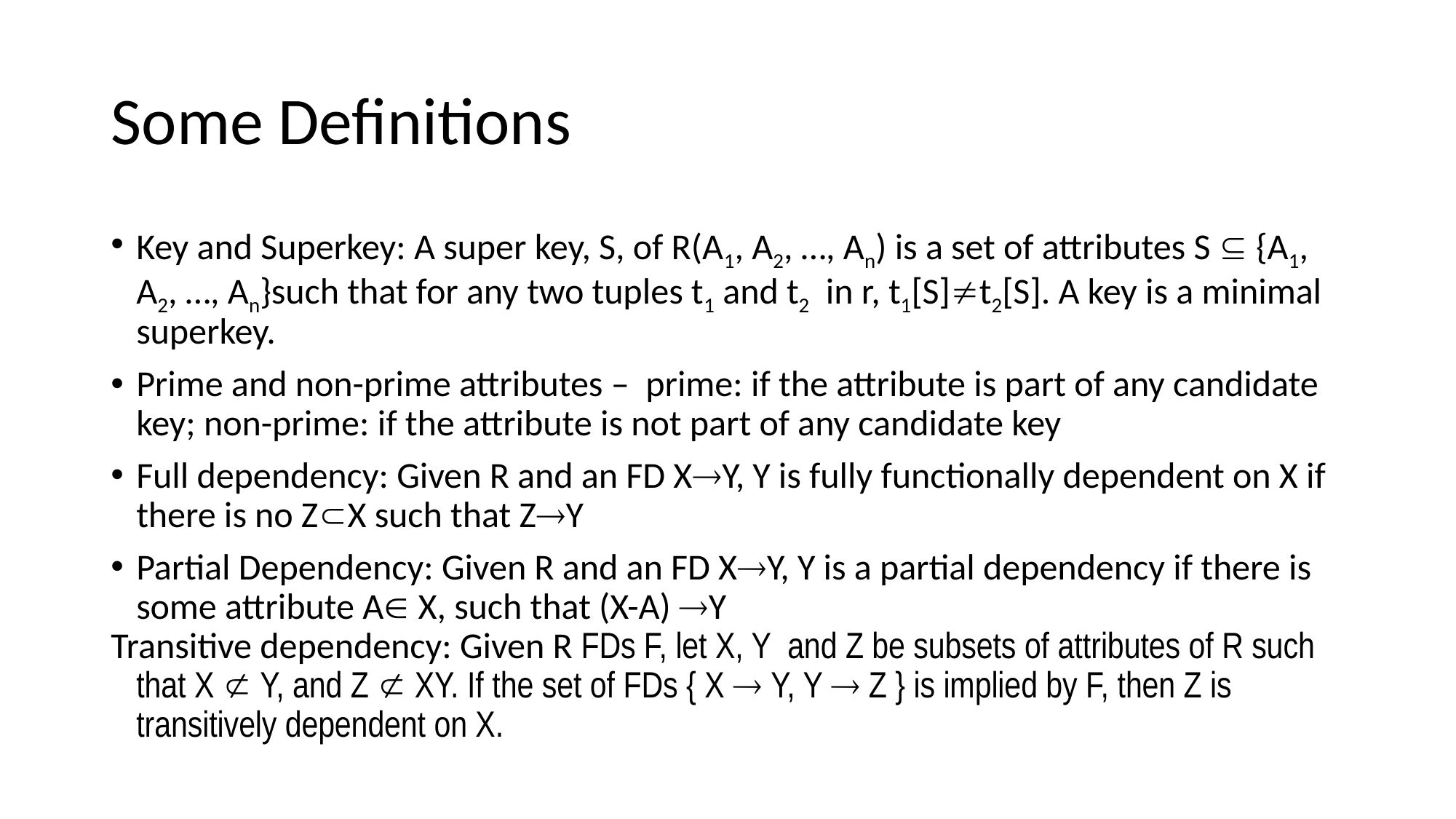

# Some Definitions
Key and Superkey: A super key, S, of R(A1, A2, …, An) is a set of attributes S ⊆ {A1, A2, …, An}such that for any two tuples t1 and t2  in r, t1[S]≠t2[S]. A key is a minimal superkey.
Prime and non-prime attributes –  prime: if the attribute is part of any candidate key; non-prime: if the attribute is not part of any candidate key
Full dependency: Given R and an FD X→Y, Y is fully functionally dependent on X if there is no Z⊂X such that Z→Y
Partial Dependency: Given R and an FD X→Y, Y is a partial dependency if there is some attribute A∈ X, such that (X-A) →Y
Transitive dependency: Given R FDs F, let X, Y  and Z be subsets of attributes of R such that X ⊄ Y, and Z ⊄ XY. If the set of FDs { X → Y, Y → Z } is implied by F, then Z is transitively dependent on X.